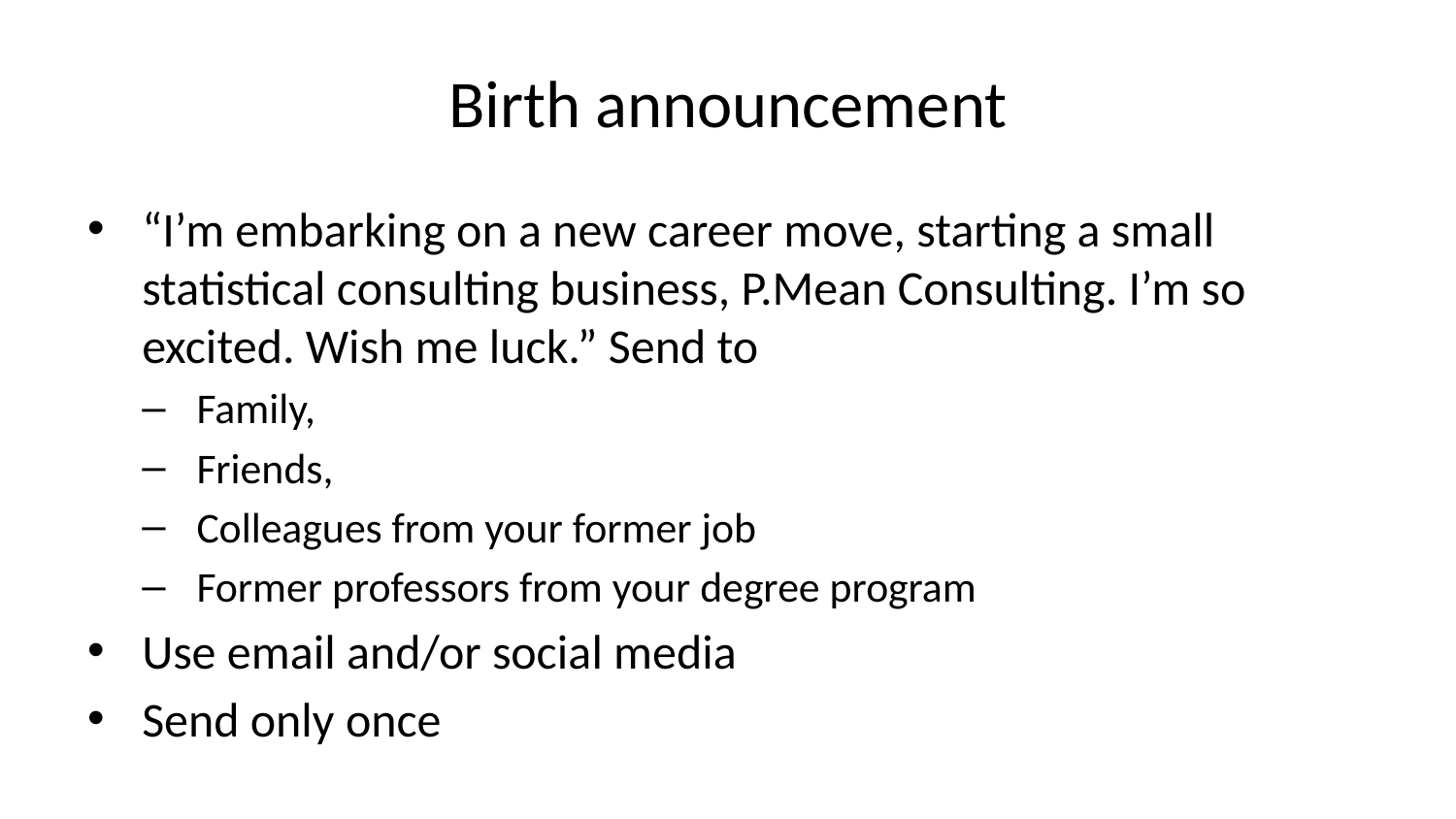

# Birth announcement
“I’m embarking on a new career move, starting a small statistical consulting business, P.Mean Consulting. I’m so excited. Wish me luck.” Send to
Family,
Friends,
Colleagues from your former job
Former professors from your degree program
Use email and/or social media
Send only once